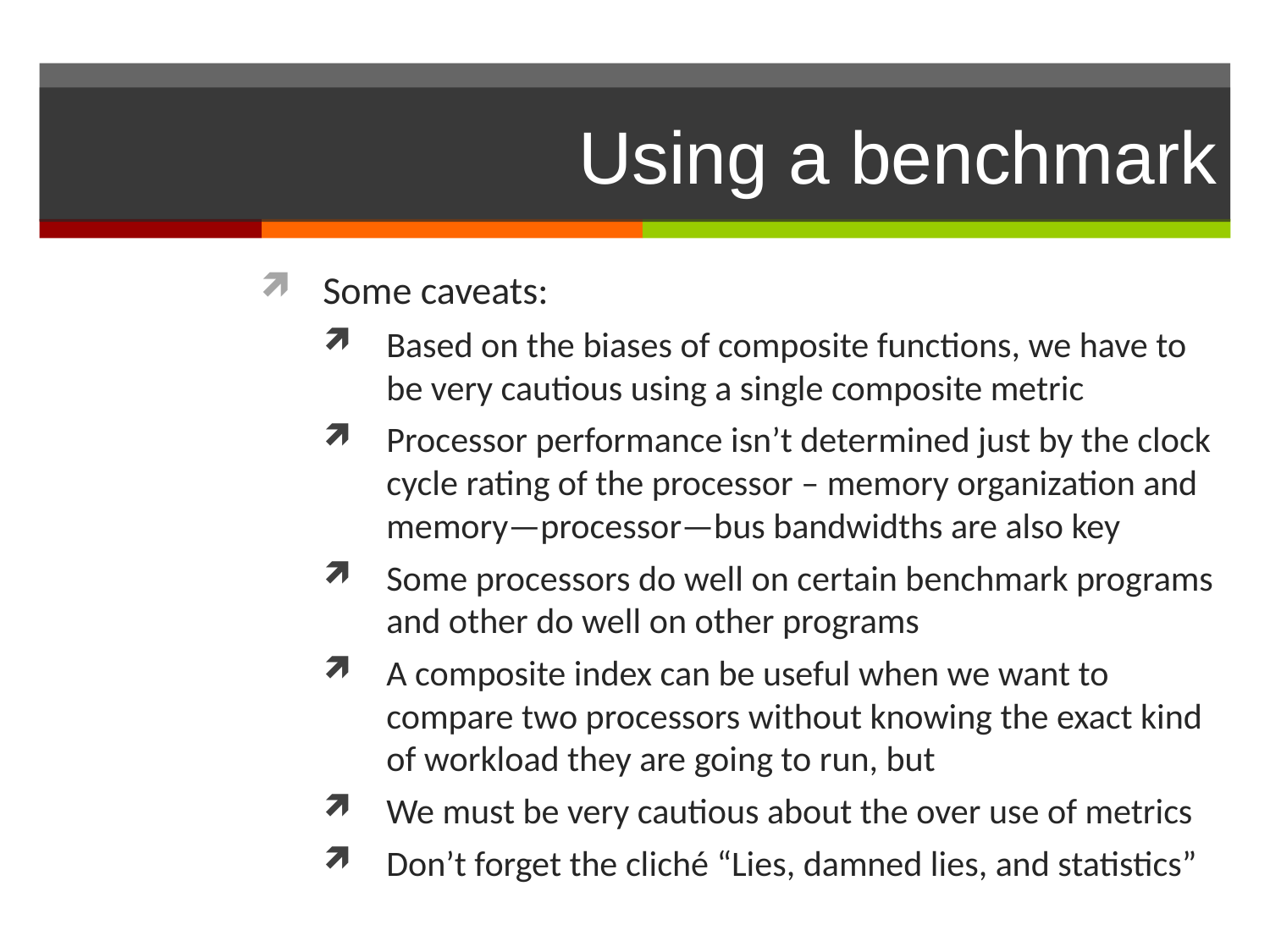

# Using a benchmark
Some caveats:
Based on the biases of composite functions, we have to be very cautious using a single composite metric
Processor performance isn’t determined just by the clock cycle rating of the processor – memory organization and memory—processor—bus bandwidths are also key
Some processors do well on certain benchmark programs and other do well on other programs
A composite index can be useful when we want to compare two processors without knowing the exact kind of workload they are going to run, but
We must be very cautious about the over use of metrics
Don’t forget the cliché “Lies, damned lies, and statistics”